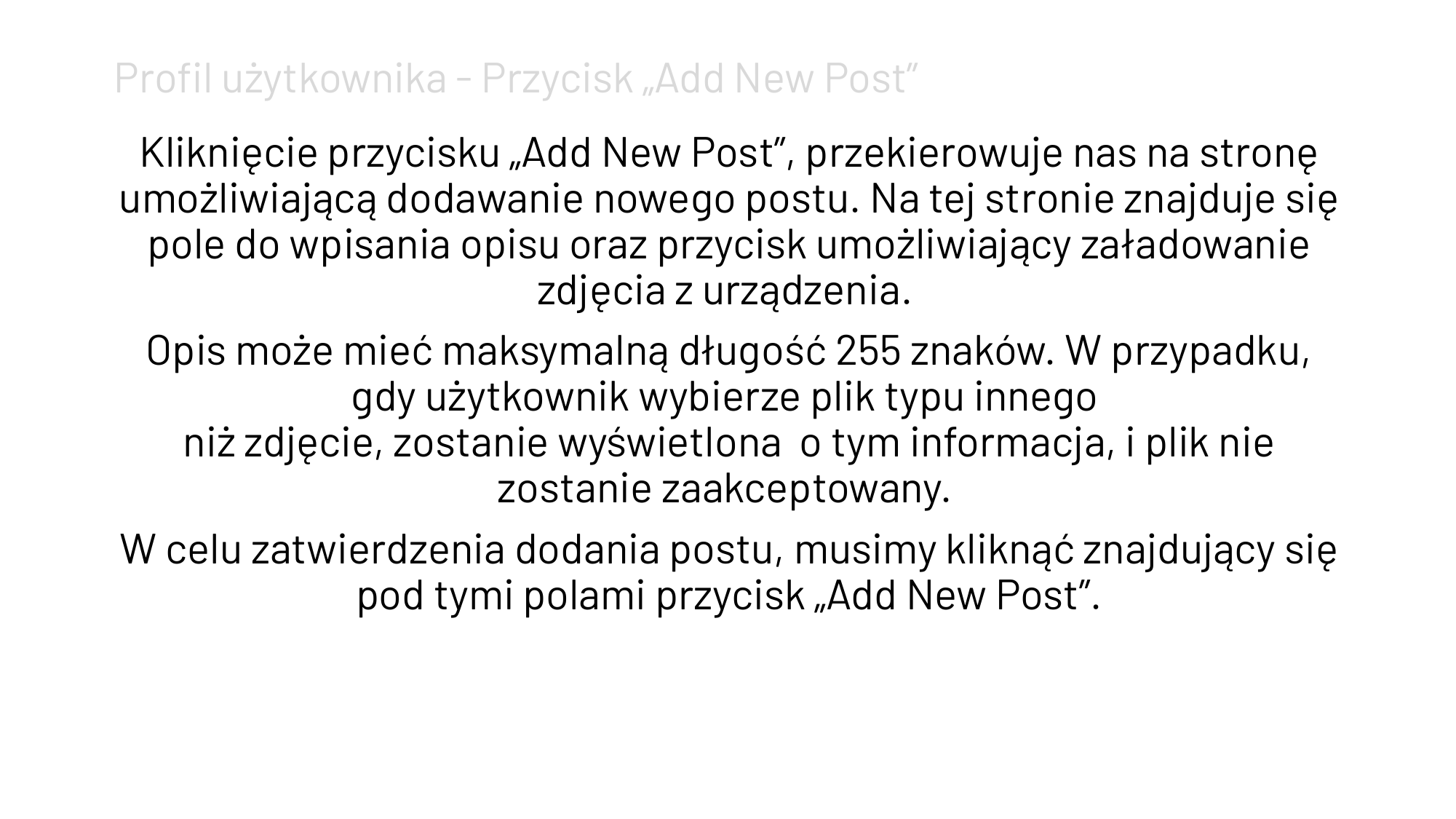

Profil użytkownika - Przycisk „Add New Post”
Kliknięcie przycisku „Add New Post”, przekierowuje nas na stronę umożliwiającą dodawanie nowego postu. Na tej stronie znajduje się pole do wpisania opisu oraz przycisk umożliwiający załadowanie zdjęcia z urządzenia.
Opis może mieć maksymalną długość 255 znaków. W przypadku, gdy użytkownik wybierze plik typu innego
niż zdjęcie, zostanie wyświetlona  o tym informacja, i plik nie zostanie zaakceptowany.
W celu zatwierdzenia dodania postu, musimy kliknąć znajdujący się pod tymi polami przycisk „Add New Post”.